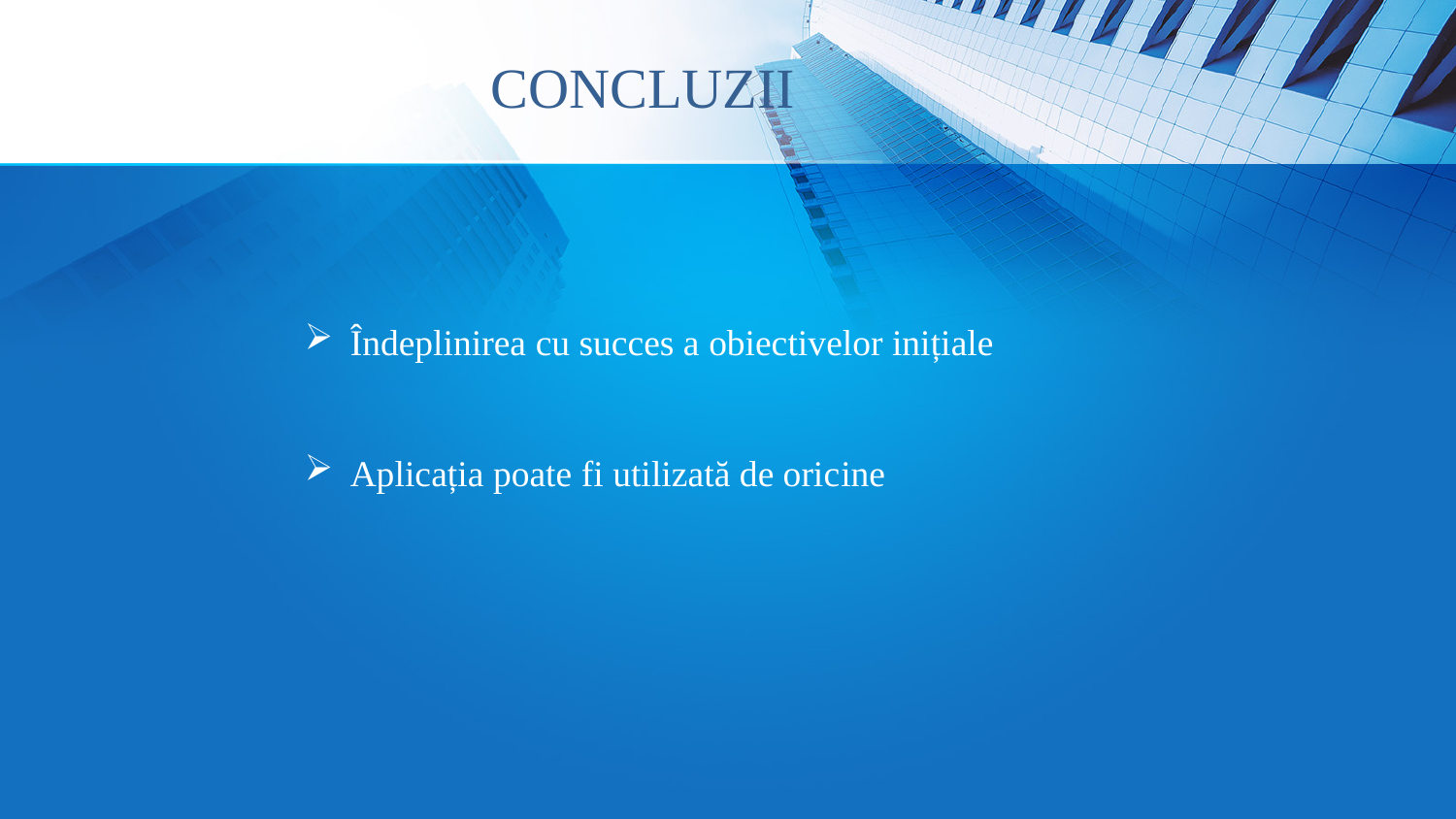

CONCLUZII
Îndeplinirea cu succes a obiectivelor inițiale

Aplicația poate fi utilizată de oricine